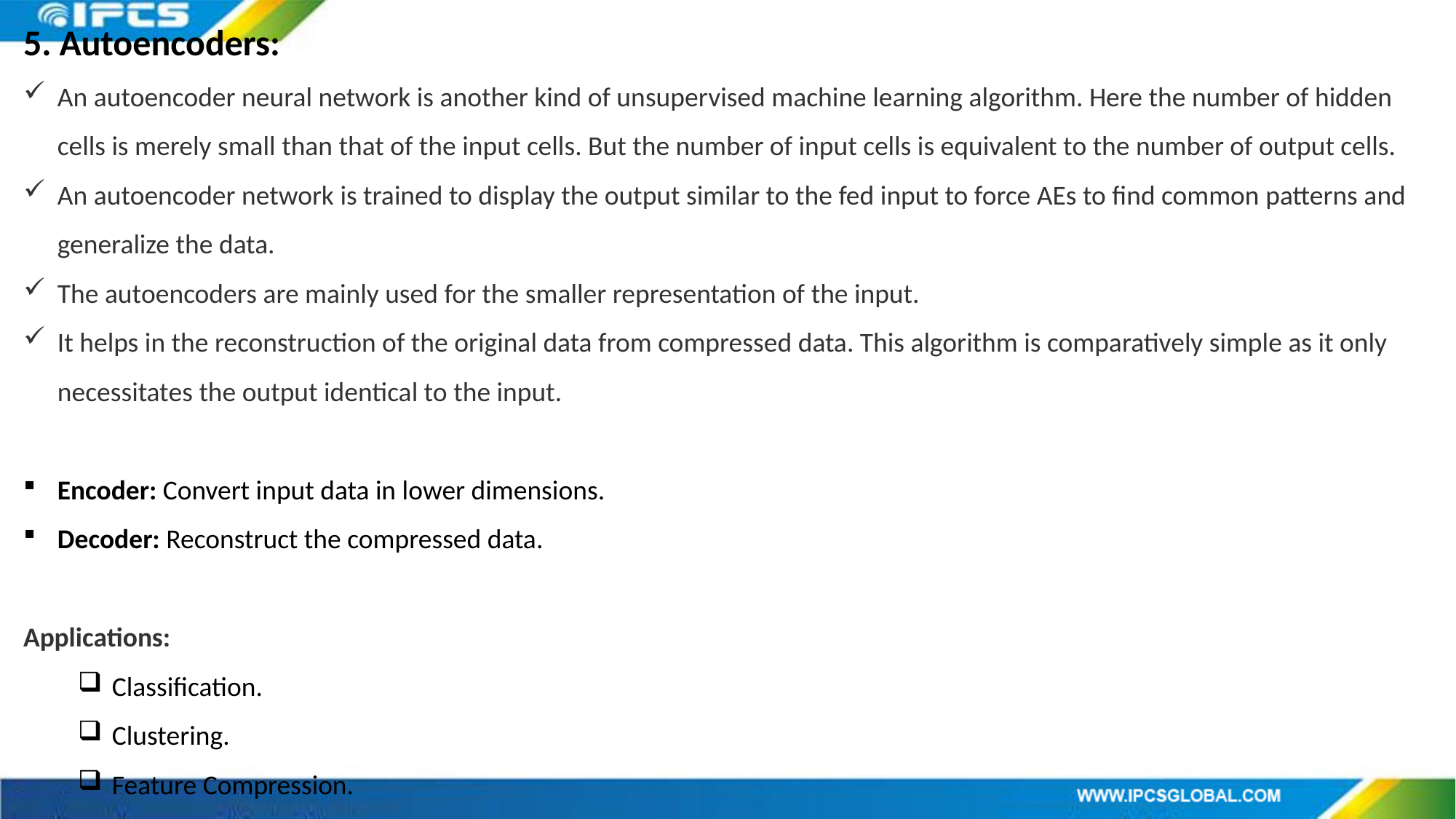

5. Autoencoders:
An autoencoder neural network is another kind of unsupervised machine learning algorithm. Here the number of hidden cells is merely small than that of the input cells. But the number of input cells is equivalent to the number of output cells.
An autoencoder network is trained to display the output similar to the fed input to force AEs to find common patterns and generalize the data.
The autoencoders are mainly used for the smaller representation of the input.
It helps in the reconstruction of the original data from compressed data. This algorithm is comparatively simple as it only necessitates the output identical to the input.

Encoder: Convert input data in lower dimensions.
Decoder: Reconstruct the compressed data.

Applications:
Classification.
Clustering.
Feature Compression.